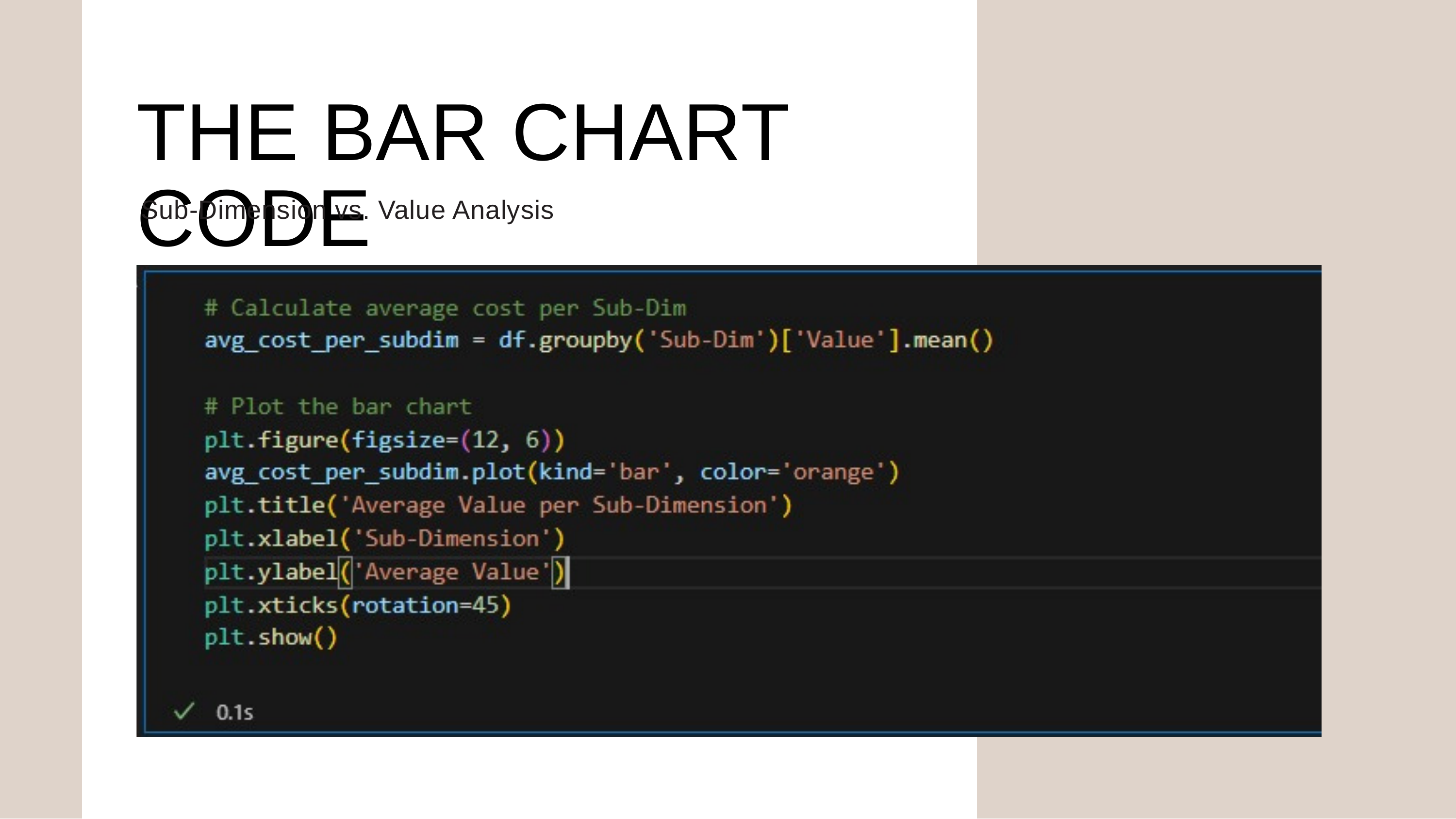

THE BAR CHART CODE
Sub-Dimension vs. Value Analysis